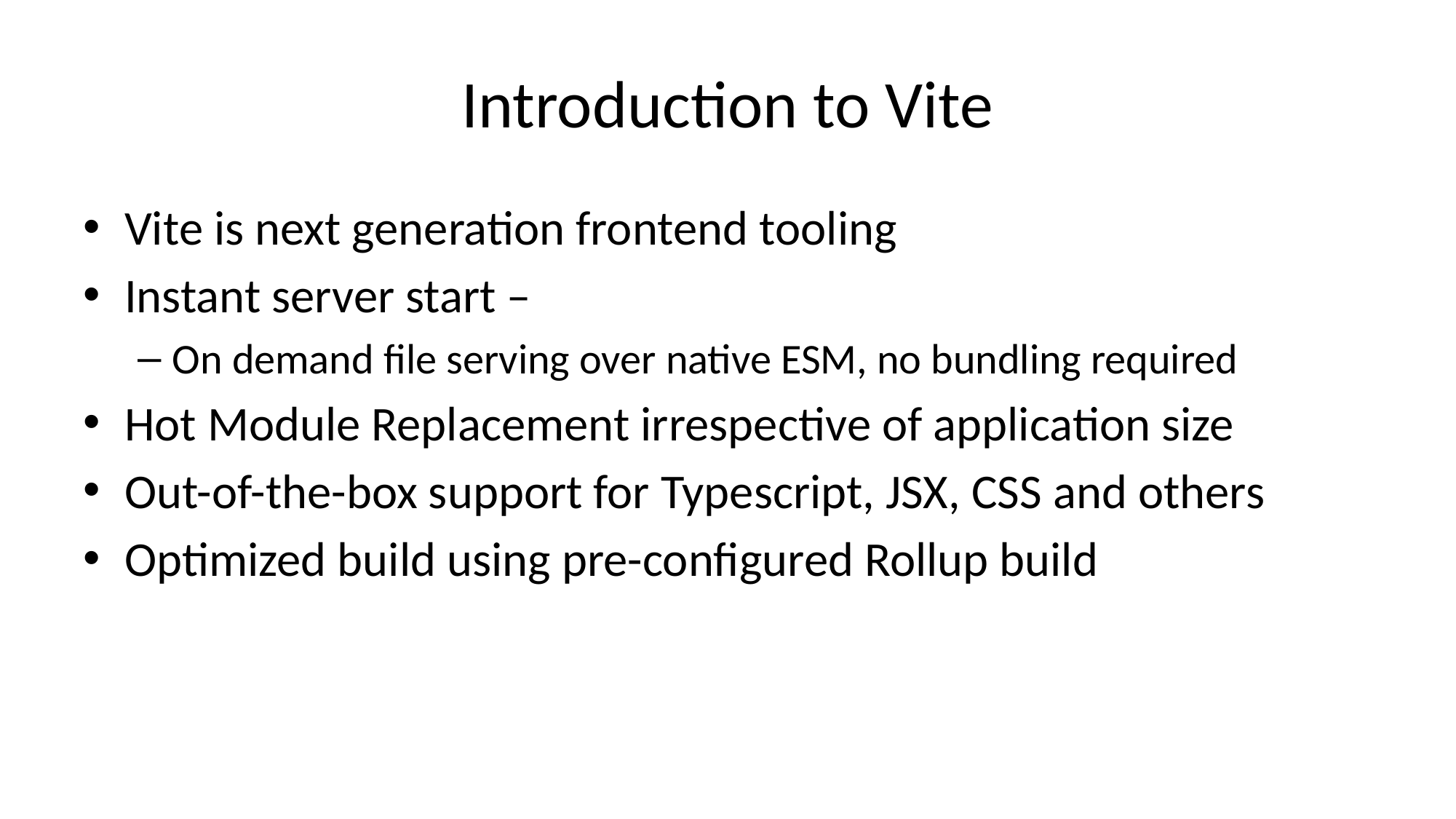

# Introduction to Vite
Vite is next generation frontend tooling
Instant server start –
On demand file serving over native ESM, no bundling required
Hot Module Replacement irrespective of application size
Out-of-the-box support for Typescript, JSX, CSS and others
Optimized build using pre-configured Rollup build